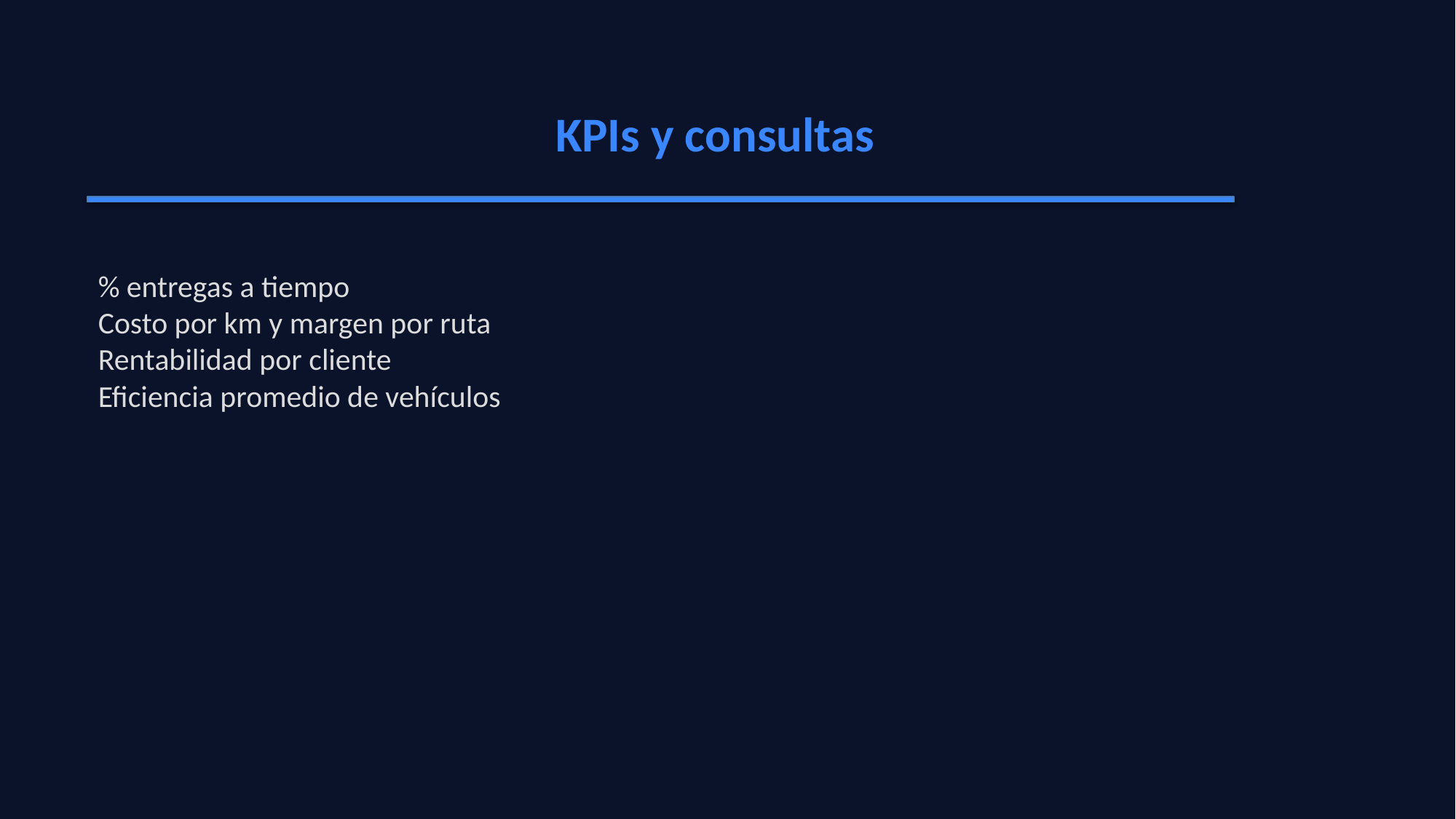

KPIs y consultas

% entregas a tiempo
Costo por km y margen por ruta
Rentabilidad por cliente
Eficiencia promedio de vehículos